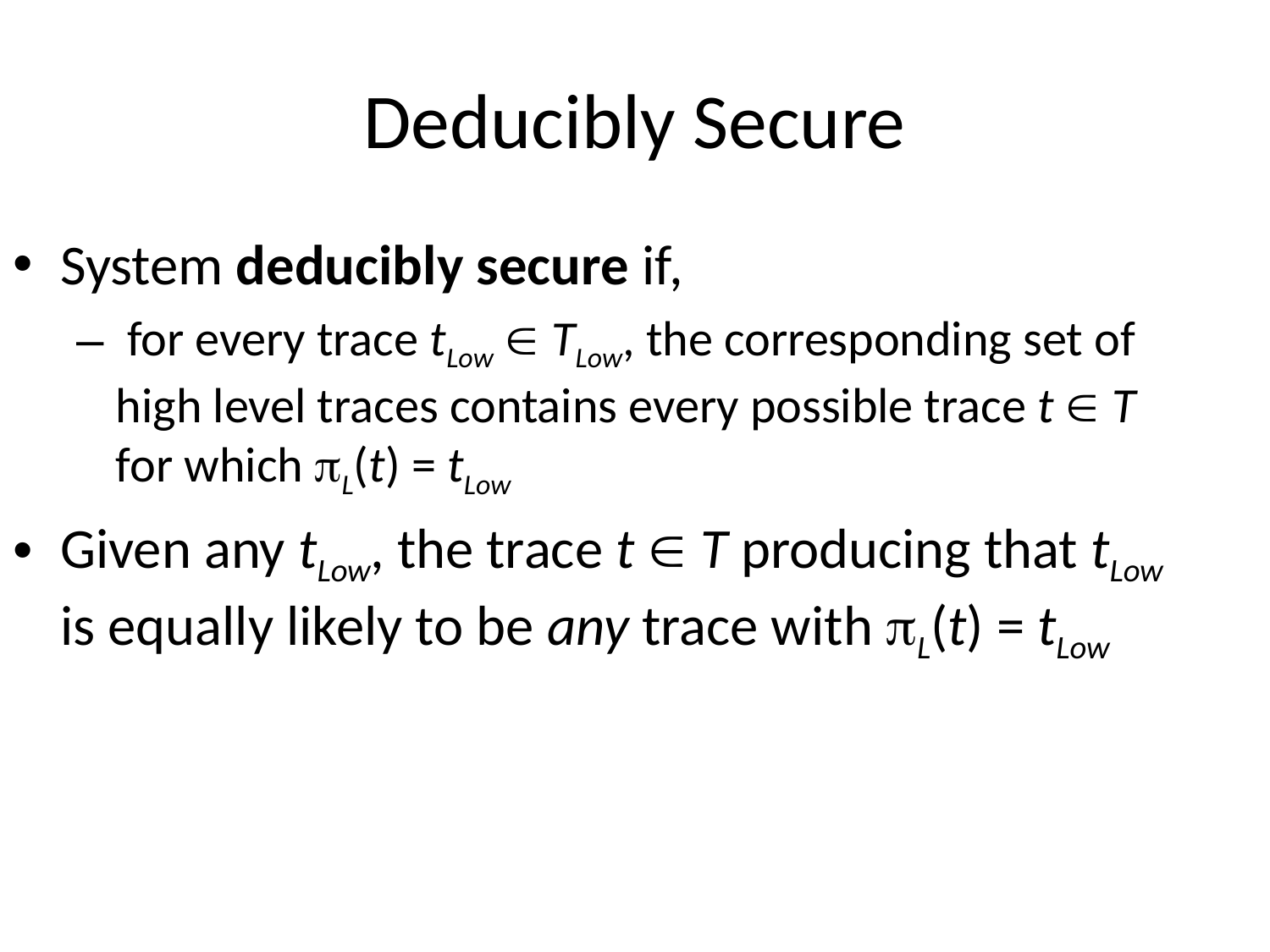

# Deducibly Secure
System deducibly secure if,
 for every trace tLow ∈ TLow, the corresponding set of high level traces contains every possible trace t ∈ T for which πL(t) = tLow
Given any tLow, the trace t ∈ T producing that tLow is equally likely to be any trace with πL(t) = tLow